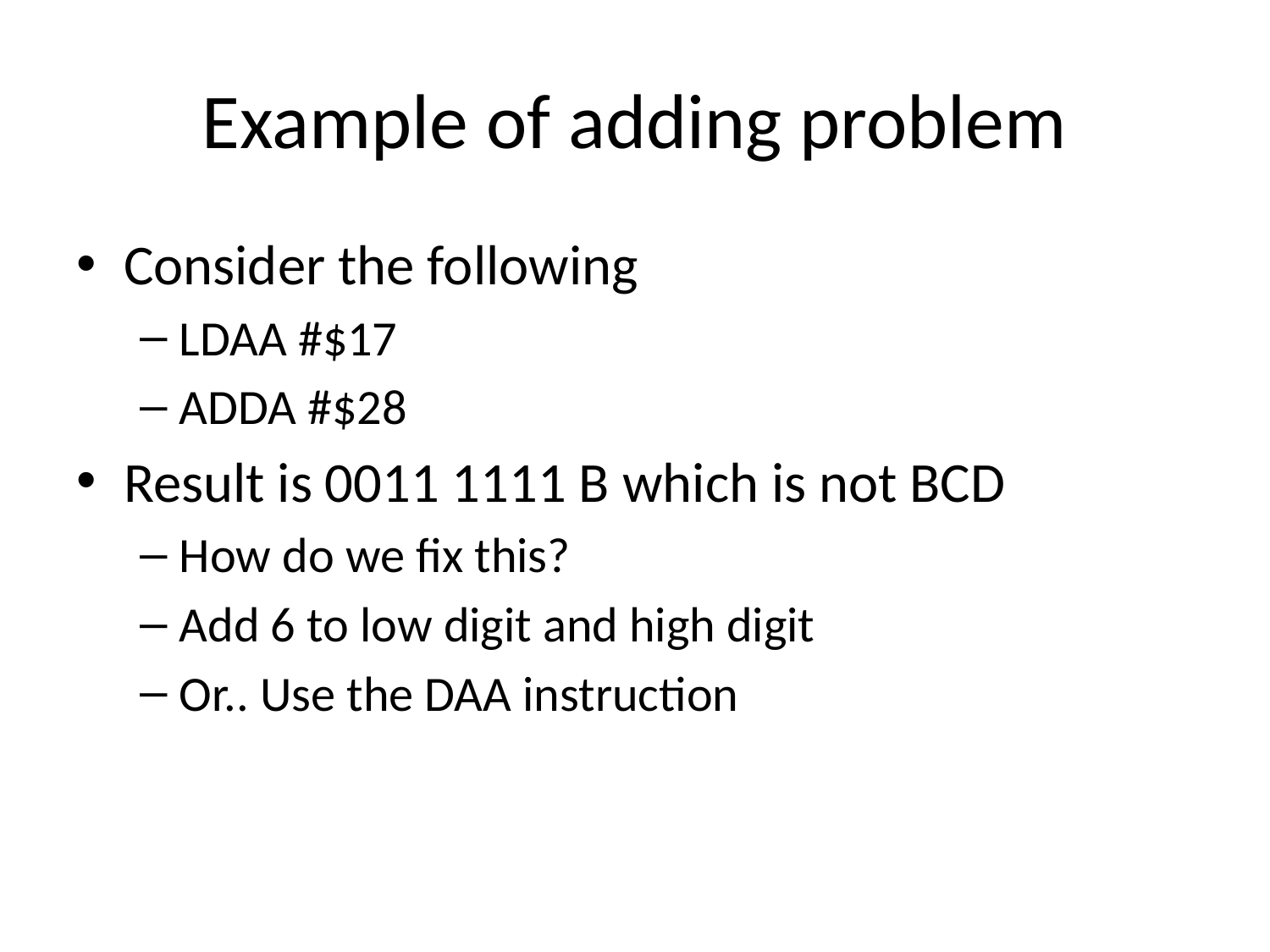

# Example of adding problem
Consider the following
LDAA #$17
ADDA #$28
Result is 0011 1111 B which is not BCD
How do we fix this?
Add 6 to low digit and high digit
Or.. Use the DAA instruction